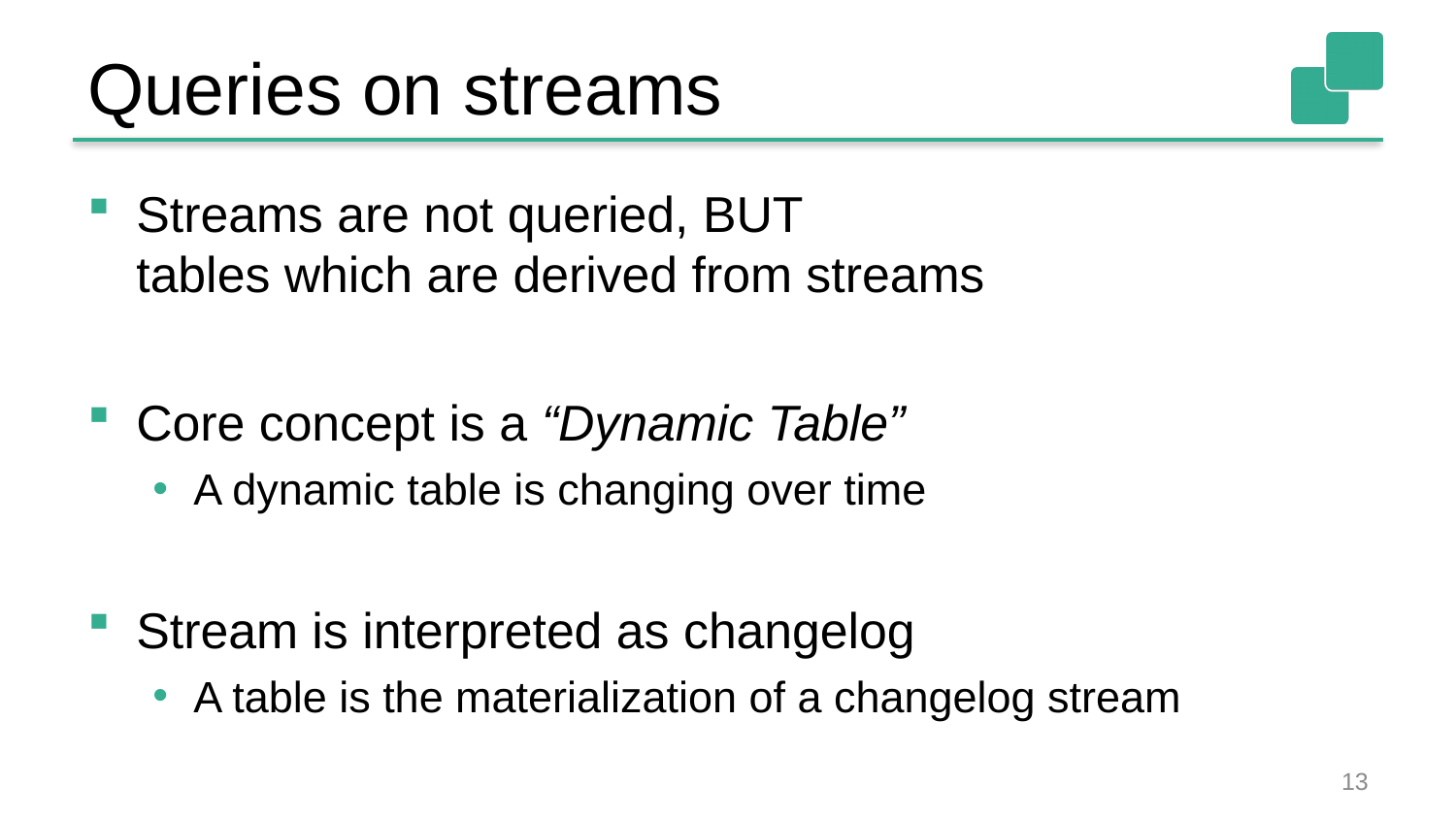

# Queries on streams
Streams are not queried, BUT
tables which are derived from streams

Core concept is a “Dynamic Table”
A dynamic table is changing over time

Stream is interpreted as changelog
A table is the materialization of a changelog stream

13